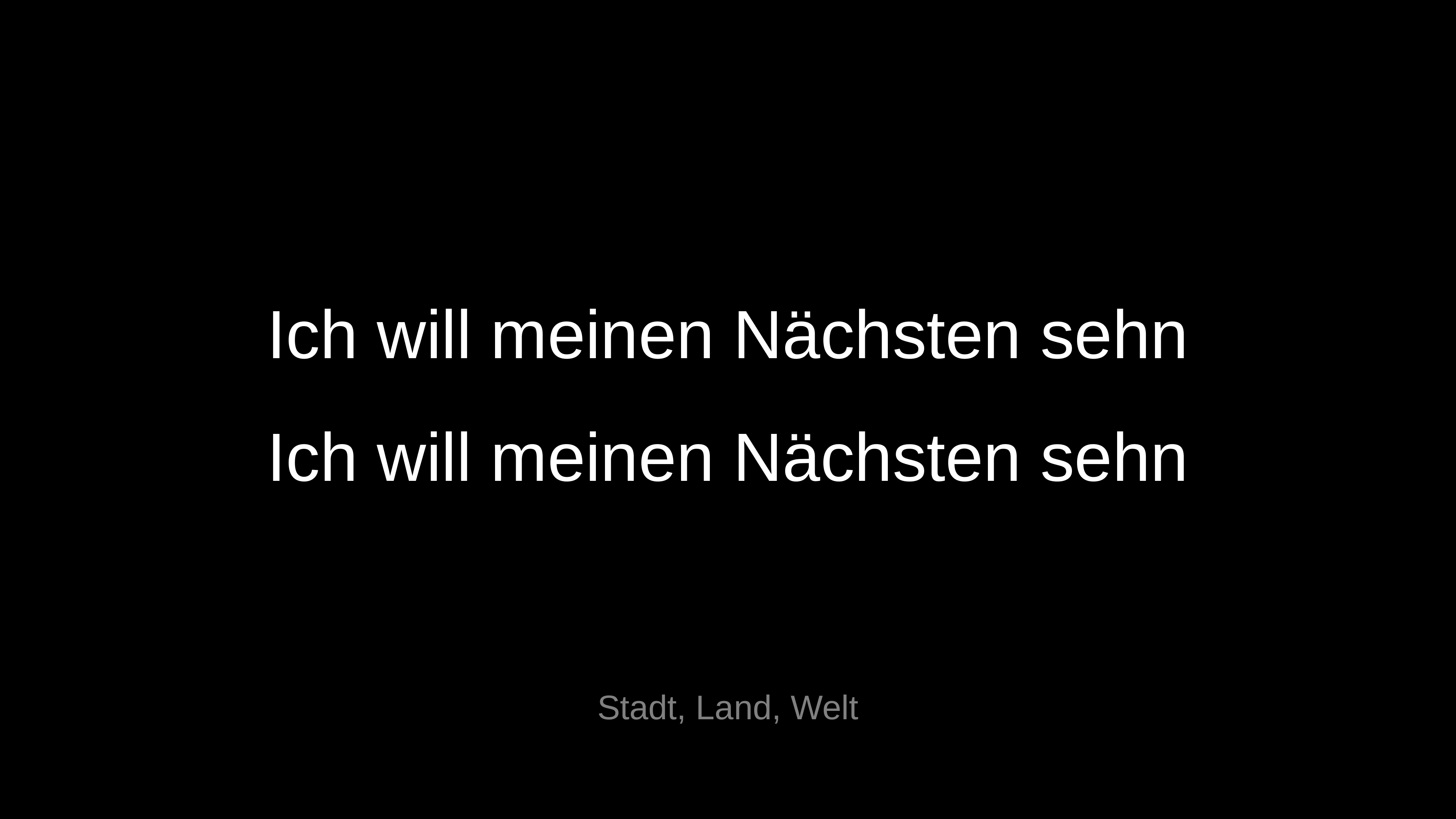

Ich will meinen Nächsten sehn
Ich will meinen Nächsten sehn
Stadt, Land, Welt